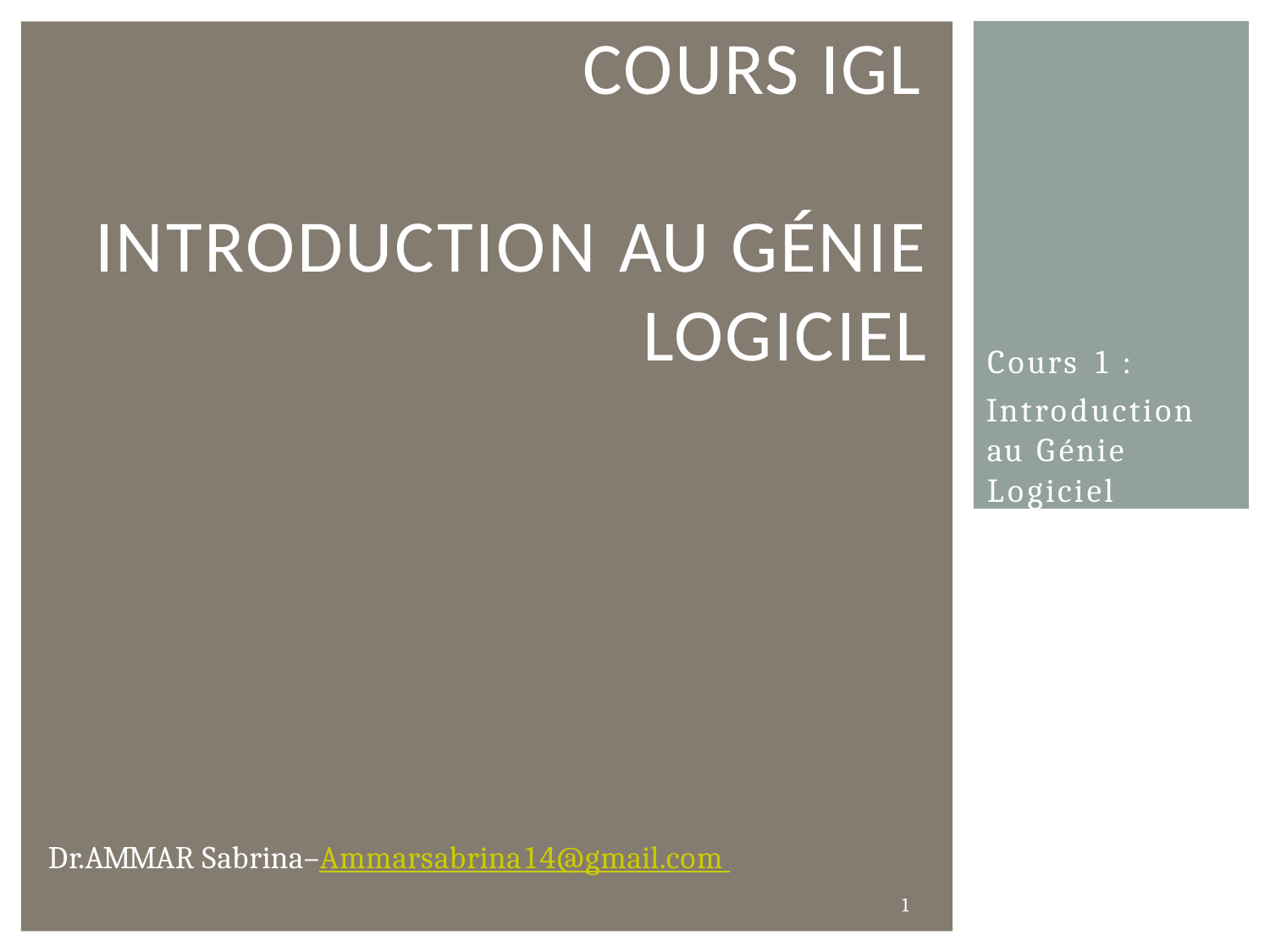

# COURS IGL

Cours 1 :
Introduction
au Génie
Logiciel

INTRODUCTION AU GÉNIE
LOGICIEL
Dr.AMMAR Sabrina–Ammarsabrina14@gmail.com
1